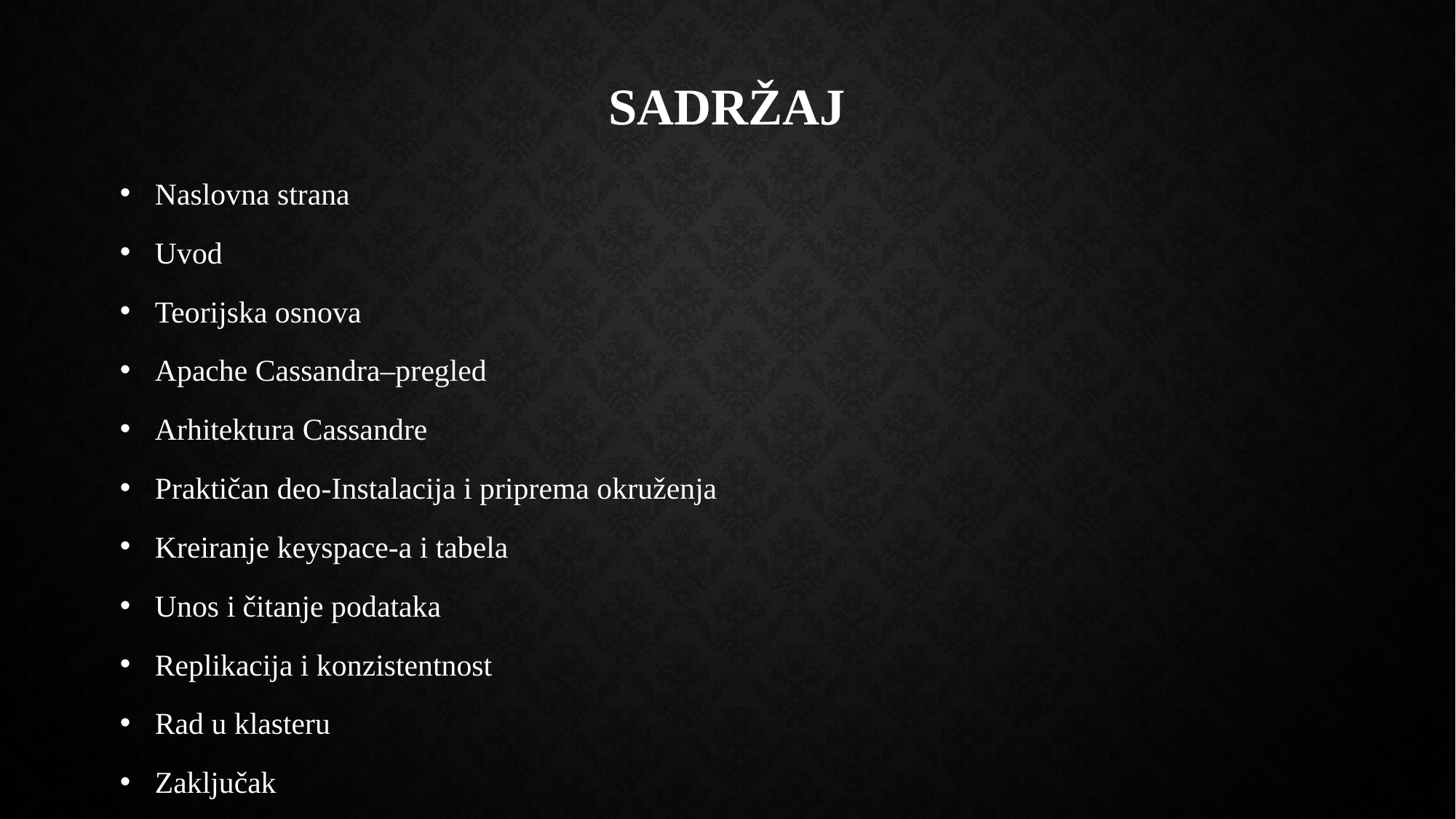

# Sadržaj
 Naslovna strana
 Uvod
 Teorijska osnova
 Apache Cassandra–pregled
 Arhitektura Cassandre
 Praktičan deo-Instalacija i priprema okruženja
 Kreiranje keyspace-a i tabela
 Unos i čitanje podataka
 Replikacija i konzistentnost
 Rad u klasteru
 Zaključak